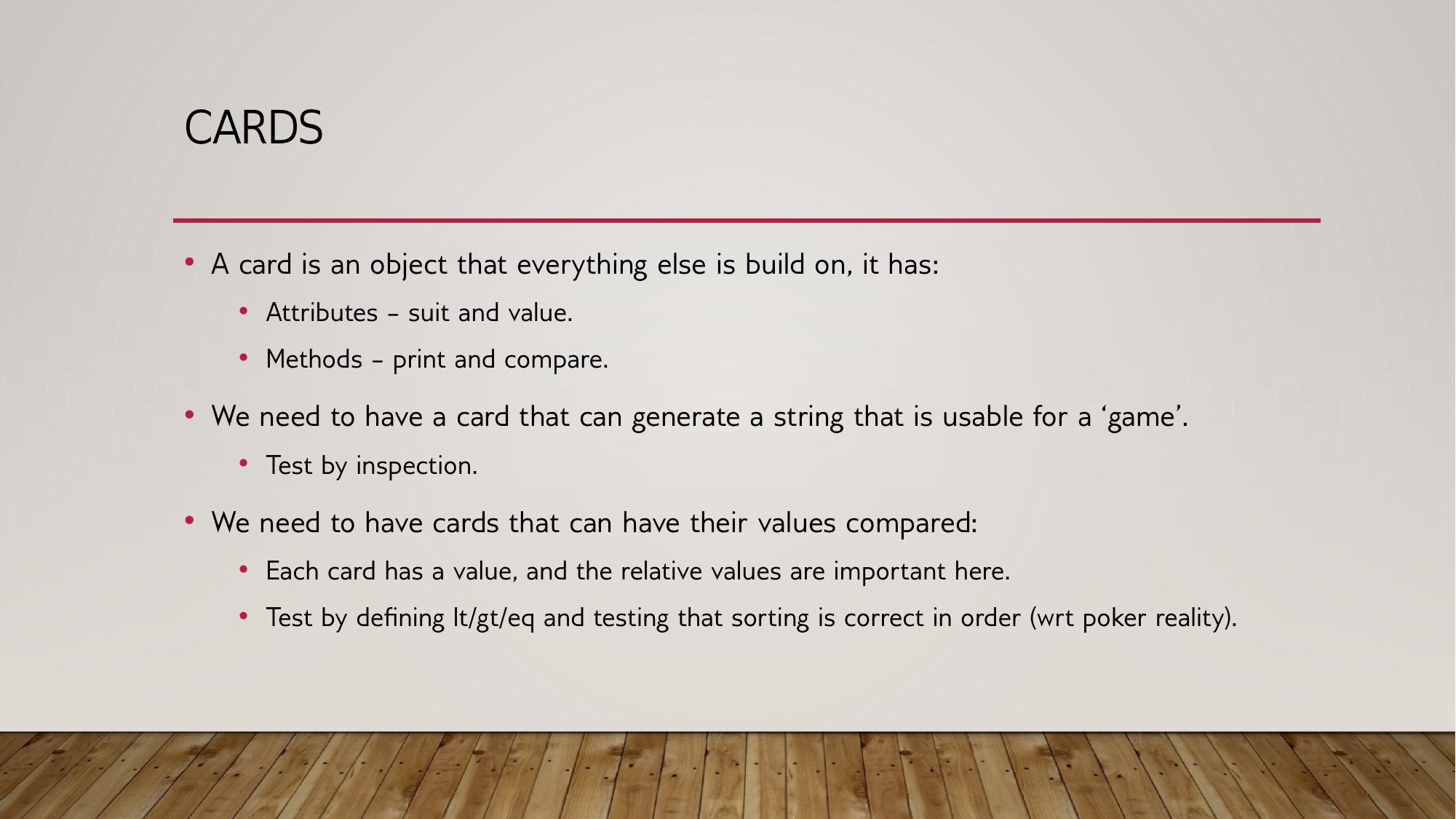

# Cards
A card is an object that everything else is build on, it has:
Attributes – suit and value.
Methods – print and compare.
We need to have a card that can generate a string that is usable for a ‘game’.
Test by inspection.
We need to have cards that can have their values compared:
Each card has a value, and the relative values are important here.
Test by defining lt/gt/eq and testing that sorting is correct in order (wrt poker reality).